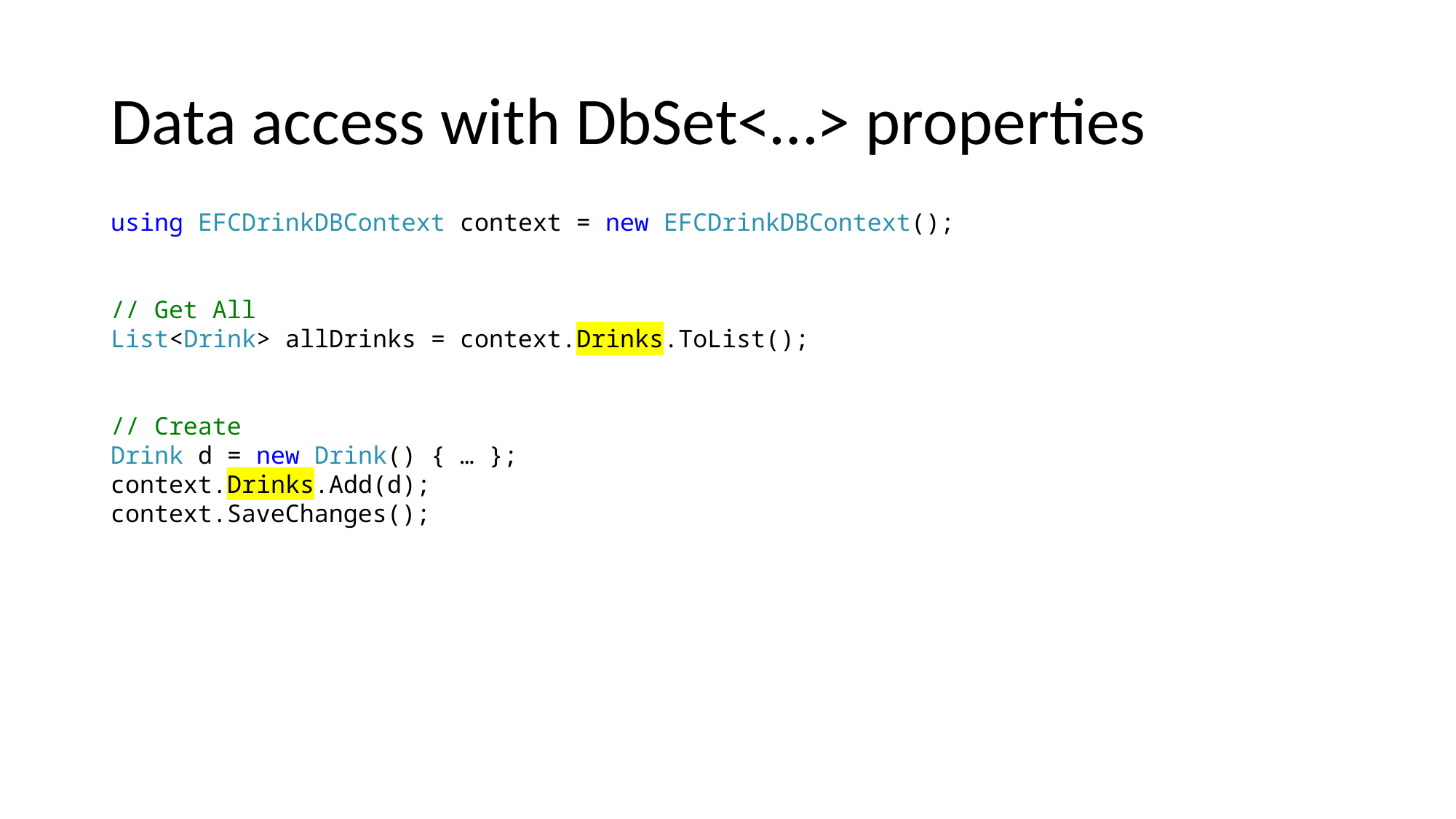

# Data access with DbSet<…> properties
using EFCDrinkDBContext context = new EFCDrinkDBContext();

// Get All
List<Drink> allDrinks = context.Drinks.ToList();

// Create
Drink d = new Drink() { … };
context.Drinks.Add(d);
context.SaveChanges();